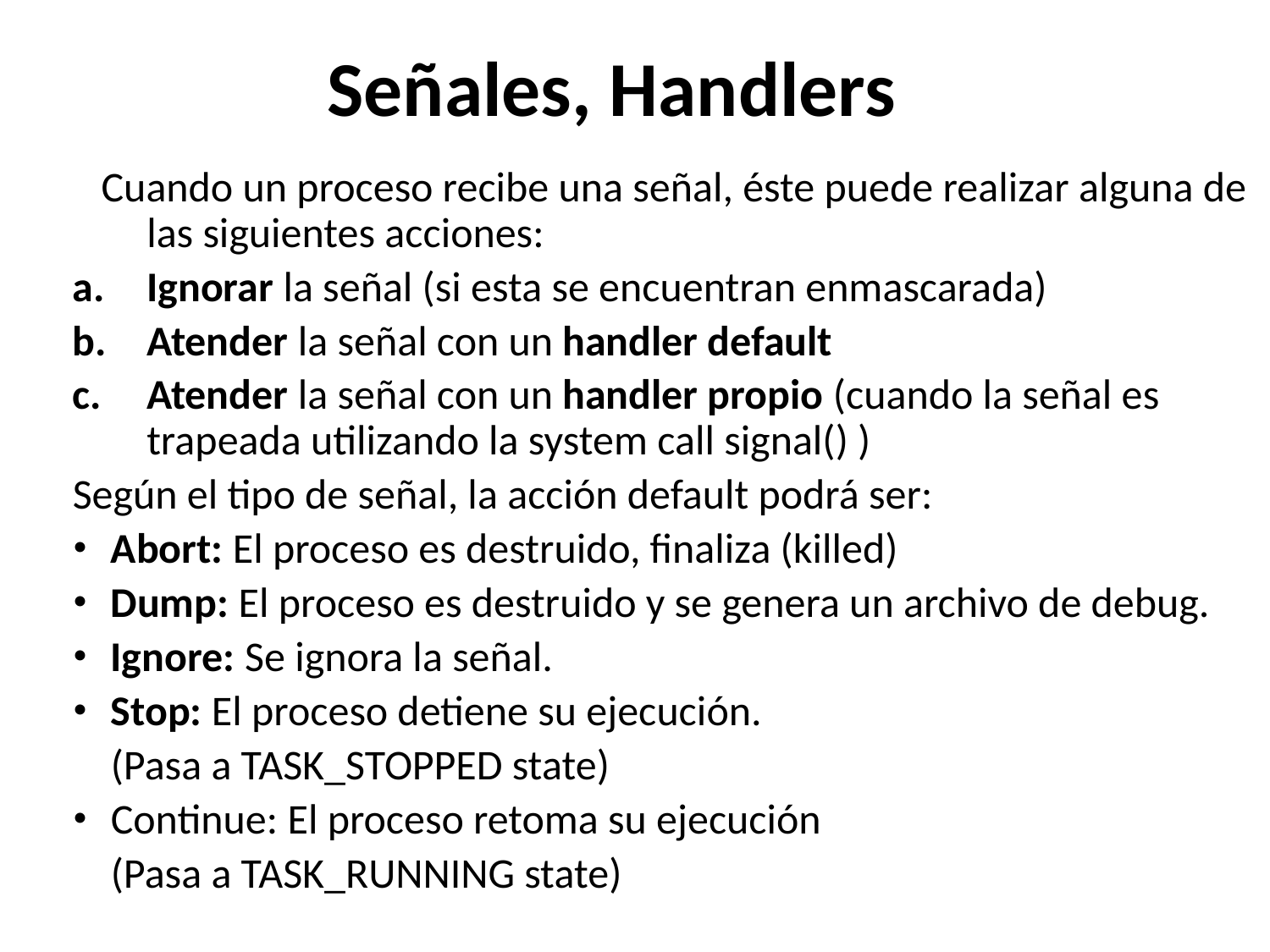

# Señales, Handlers
   Cuando un proceso recibe una señal, éste puede realizar alguna de las siguientes acciones:
Ignorar la señal (si esta se encuentran enmascarada)
Atender la señal con un handler default
Atender la señal con un handler propio (cuando la señal es trapeada utilizando la system call signal() )
Según el tipo de señal, la acción default podrá ser:
Abort: El proceso es destruido, finaliza (killed)
Dump: El proceso es destruido y se genera un archivo de debug.
Ignore: Se ignora la señal.
Stop: El proceso detiene su ejecución.
	(Pasa a TASK_STOPPED state)
Continue: El proceso retoma su ejecución
	(Pasa a TASK_RUNNING state)